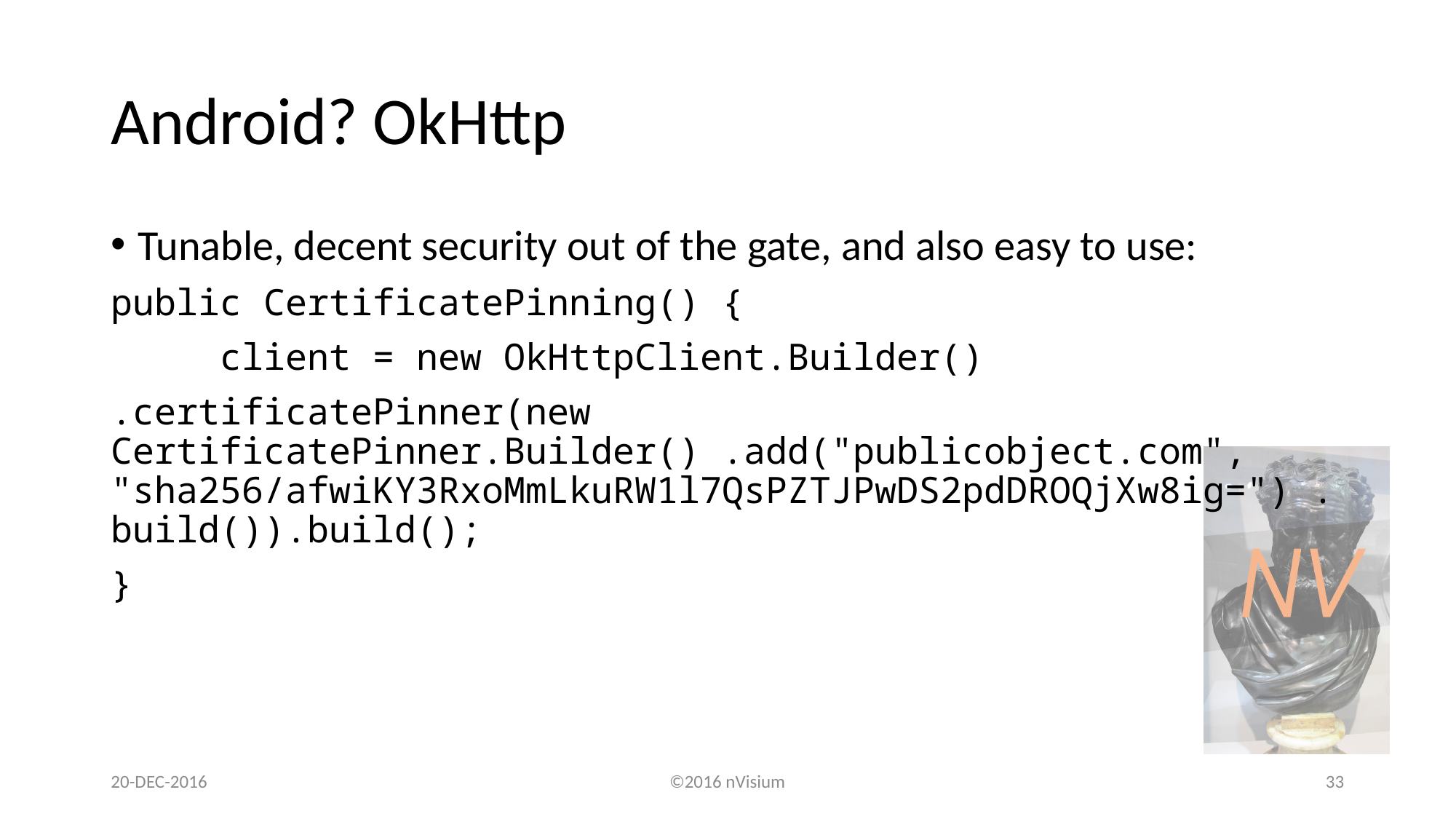

# Android? OkHttp
Tunable, decent security out of the gate, and also easy to use:
public CertificatePinning() {
	client = new OkHttpClient.Builder()
.certificatePinner(new CertificatePinner.Builder() .add("publicobject.com", "sha256/afwiKY3RxoMmLkuRW1l7QsPZTJPwDS2pdDROQjXw8ig=") .build()).build();
}
20-DEC-2016
©2016 nVisium
33